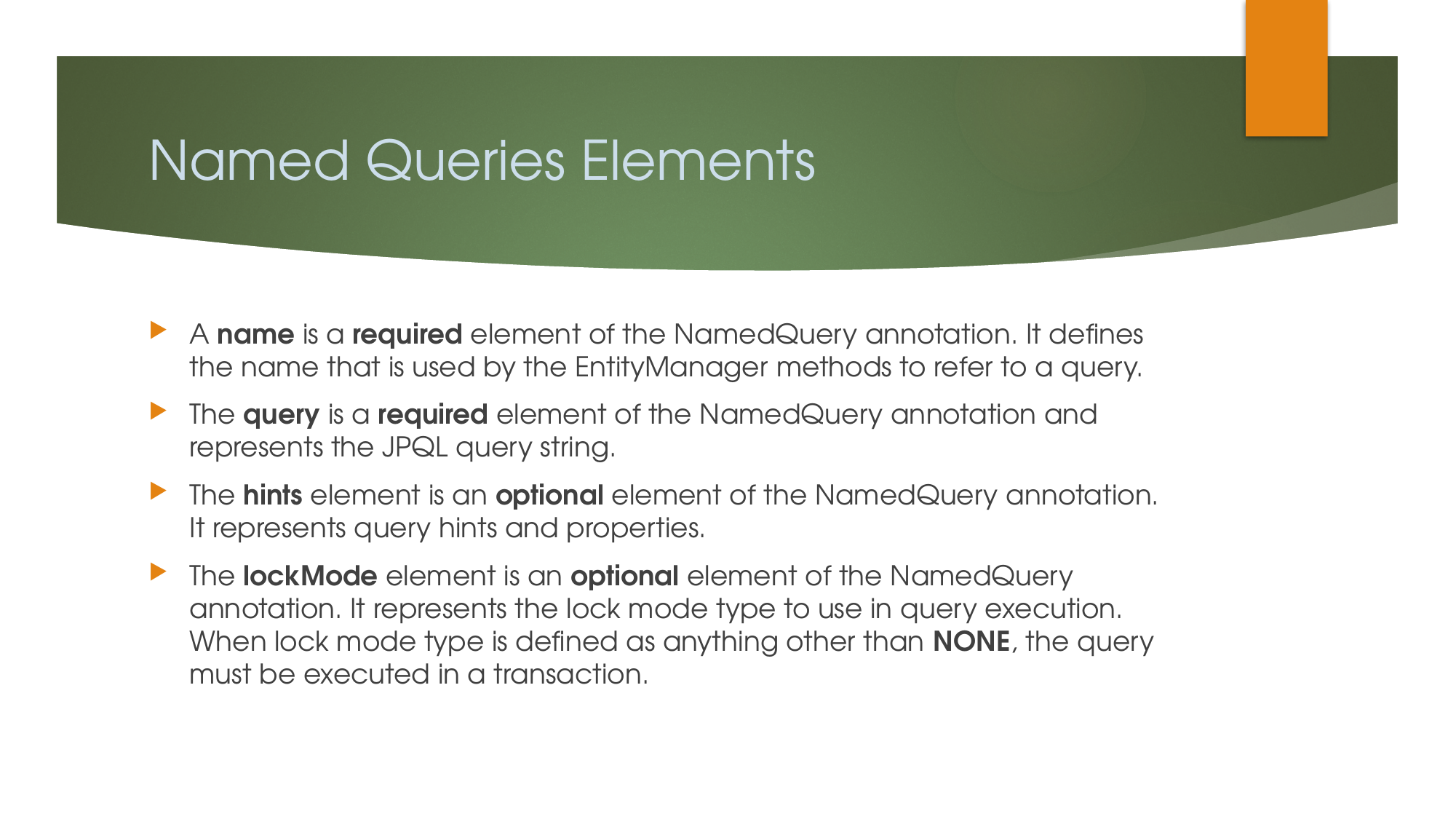

# Named Queries Elements
A name is a required element of the NamedQuery annotation. It defines the name that is used by the EntityManager methods to refer to a query.
The query is a required element of the NamedQuery annotation and represents the JPQL query string.
The hints element is an optional element of the NamedQuery annotation. It represents query hints and properties.
The lockMode element is an optional element of the NamedQuery annotation. It represents the lock mode type to use in query execution. When lock mode type is defined as anything other than NONE, the query must be executed in a transaction.